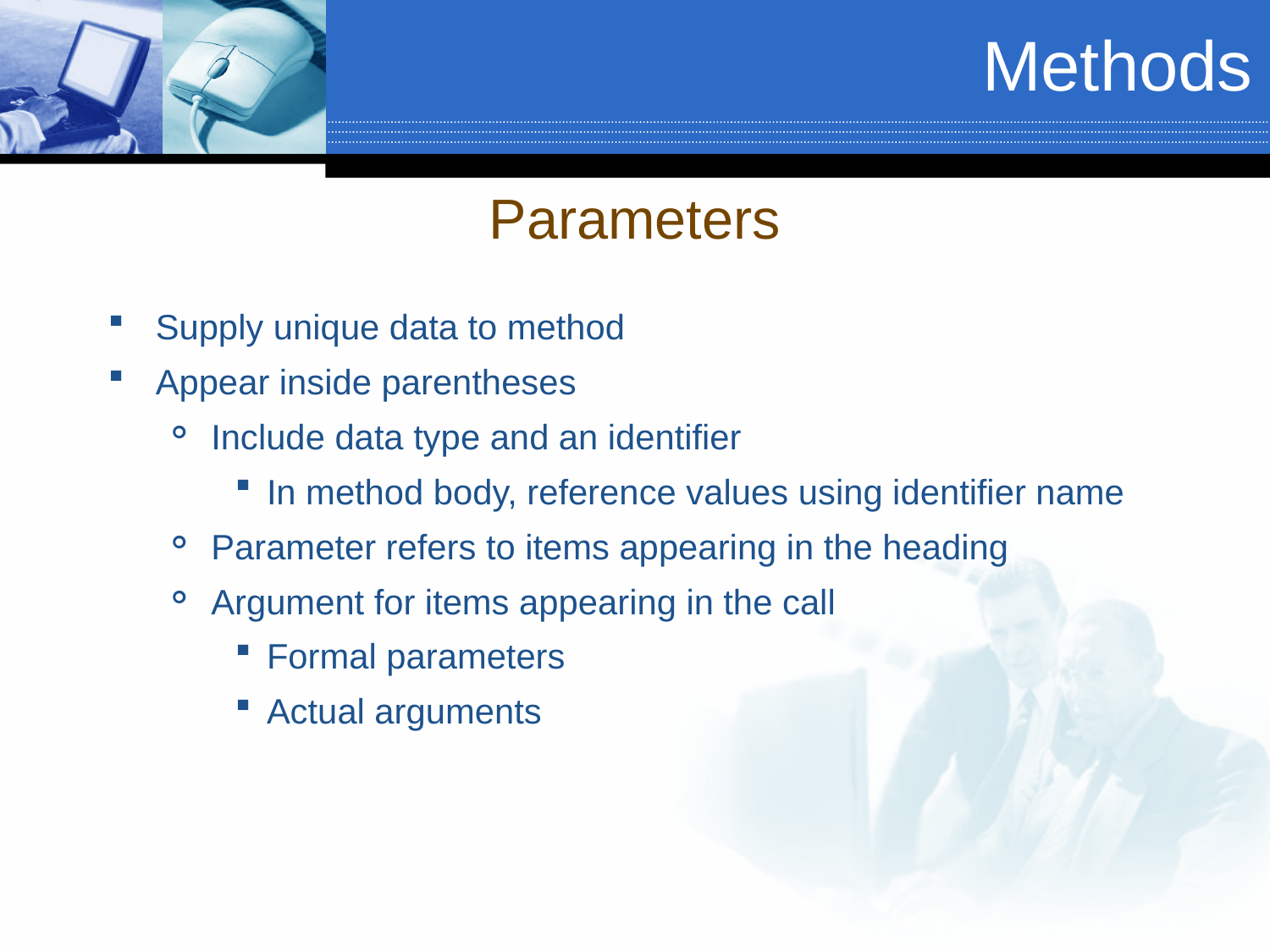

Methods
Parameters
Supply unique data to method
Appear inside parentheses
Include data type and an identifier
In method body, reference values using identifier name
Parameter refers to items appearing in the heading
Argument for items appearing in the call
Formal parameters
Actual arguments